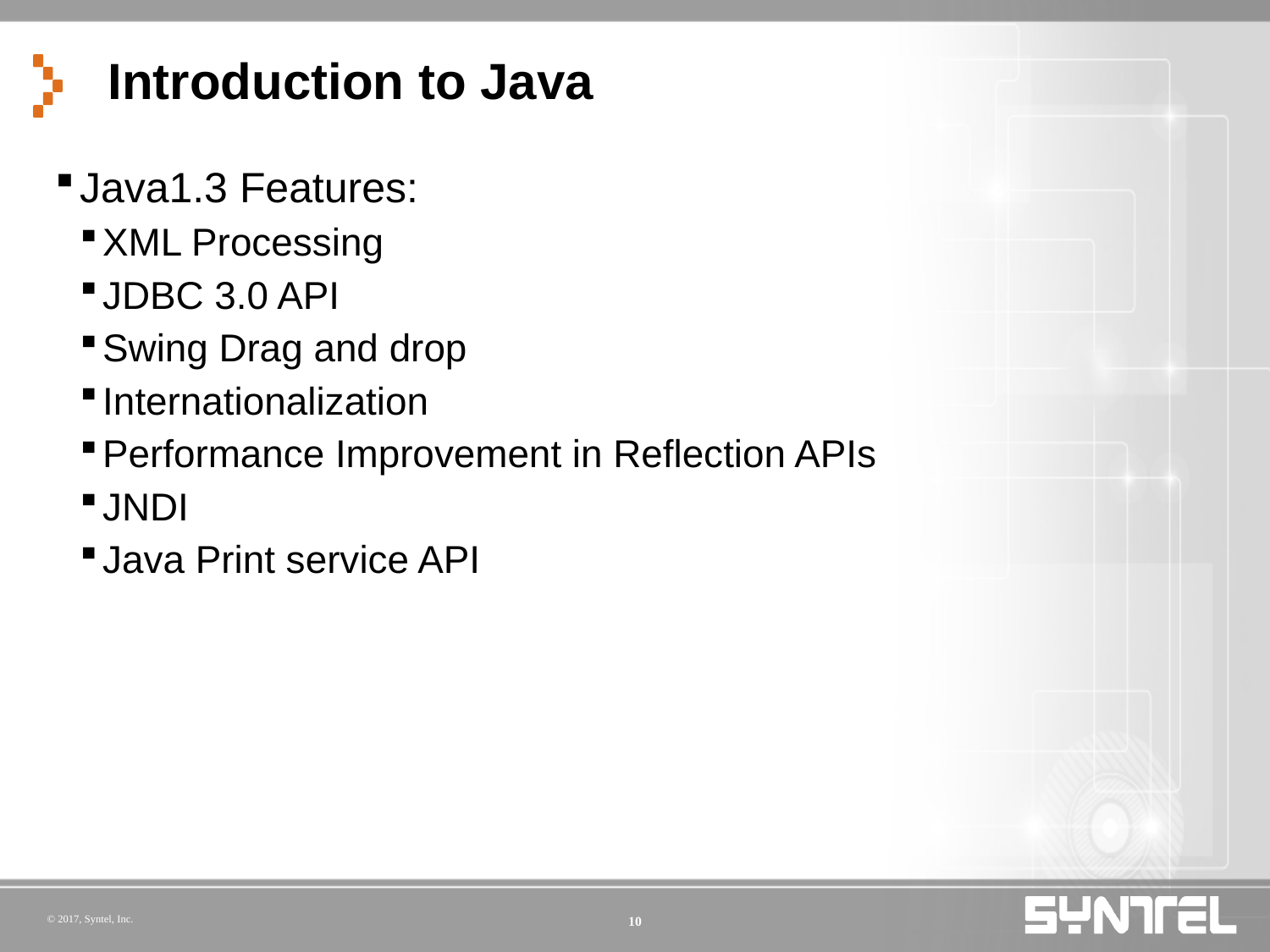

# Introduction to Java
Java1.3 Features:
XML Processing
JDBC 3.0 API
Swing Drag and drop
Internationalization
Performance Improvement in Reflection APIs
JNDI
Java Print service API